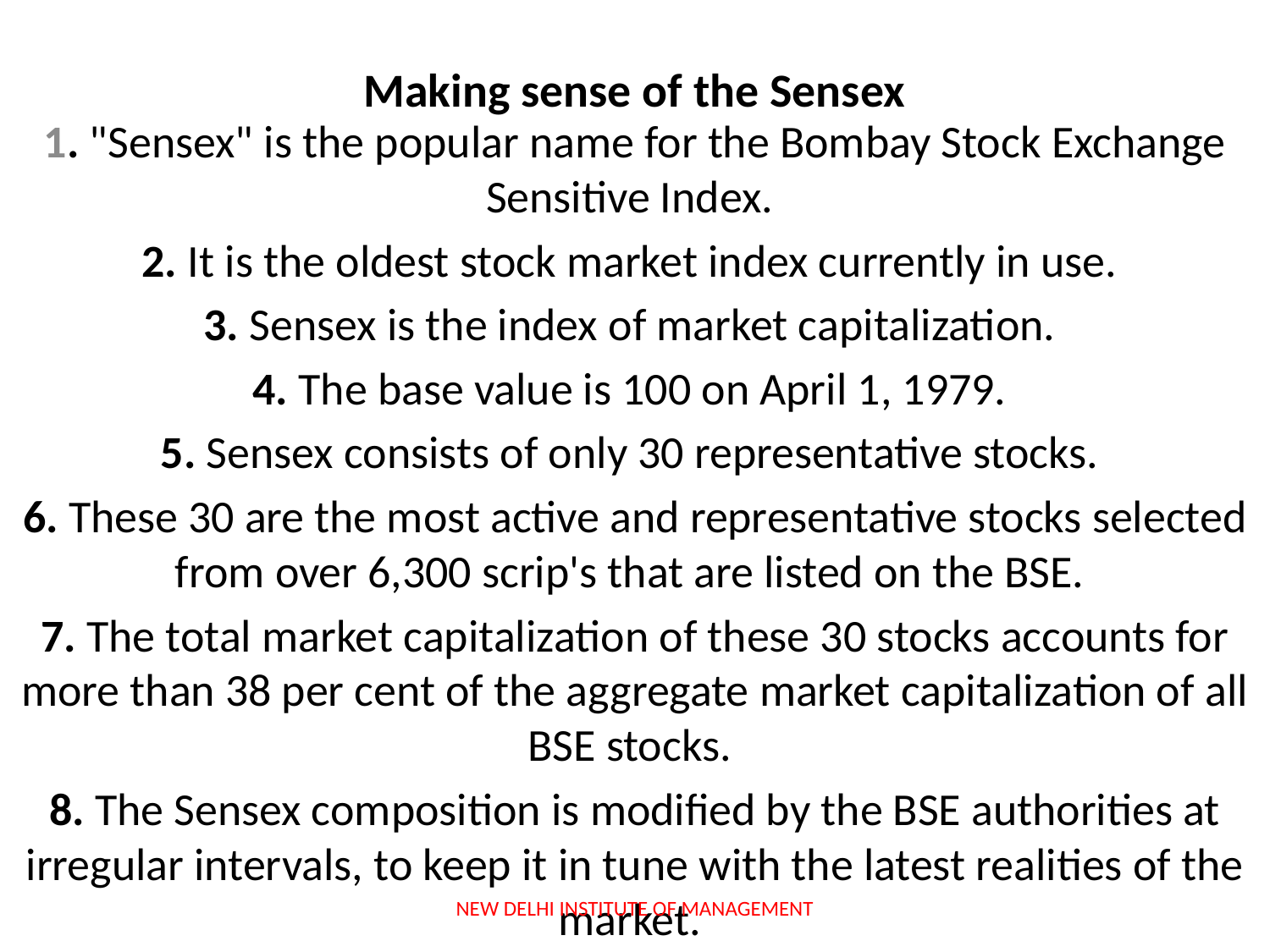

# Making sense of the Sensex
1. "Sensex" is the popular name for the Bombay Stock Exchange Sensitive Index.
2. It is the oldest stock market index currently in use.
3. Sensex is the index of market capitalization.
4. The base value is 100 on April 1, 1979.
5. Sensex consists of only 30 representative stocks.
6. These 30 are the most active and representative stocks selected from over 6,300 scrip's that are listed on the BSE.
7. The total market capitalization of these 30 stocks accounts for more than 38 per cent of the aggregate market capitalization of all BSE stocks.
8. The Sensex composition is modified by the BSE authorities at irregular intervals, to keep it in tune with the latest realities of the market.
NEW DELHI INSTITUTE OF MANAGEMENT